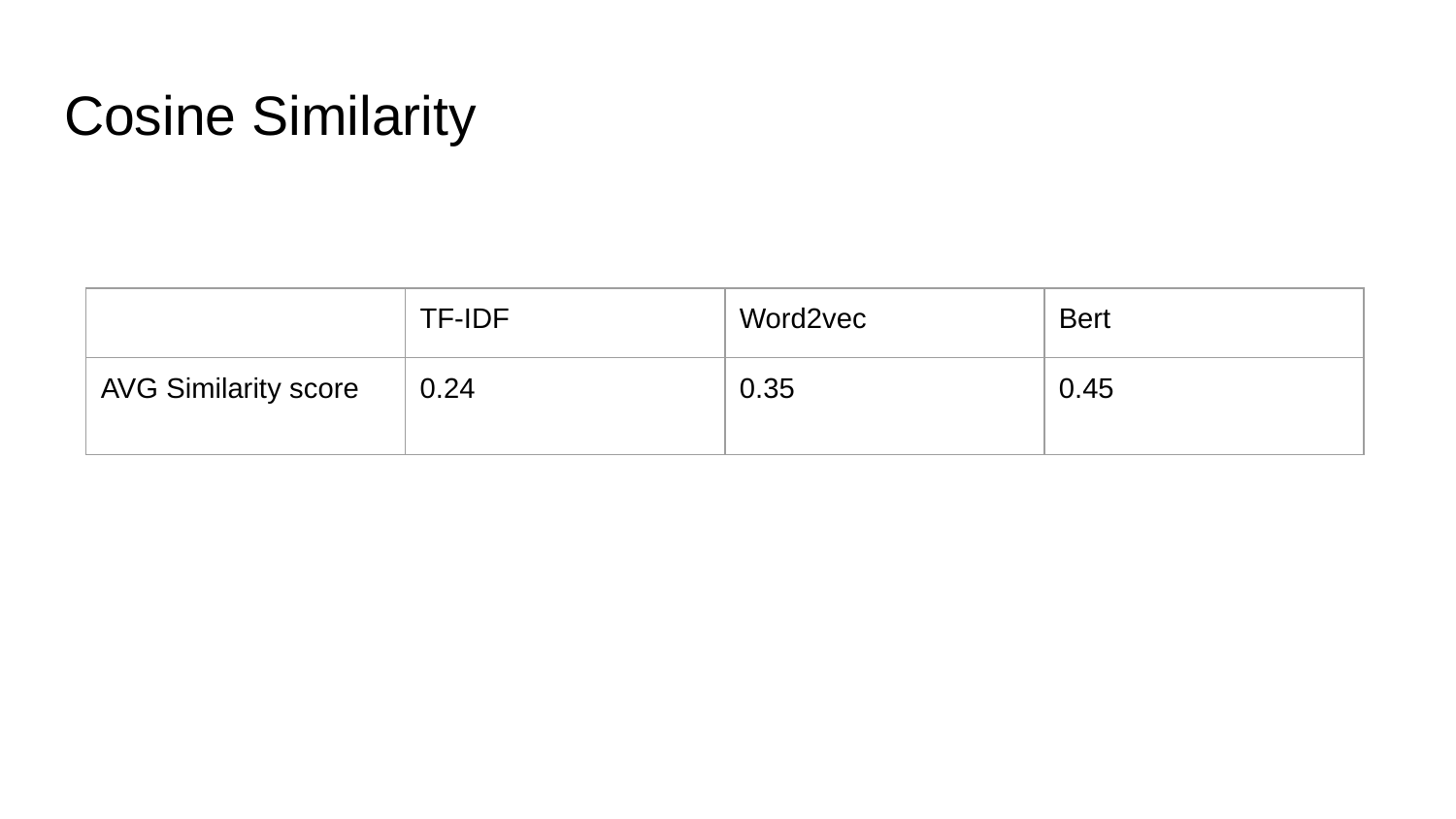

# Cosine Similarity

|  | TF-IDF | Word2vec | Bert |
| --- | --- | --- | --- |
| AVG Similarity score | 0.24 | 0.35 | 0.45 |